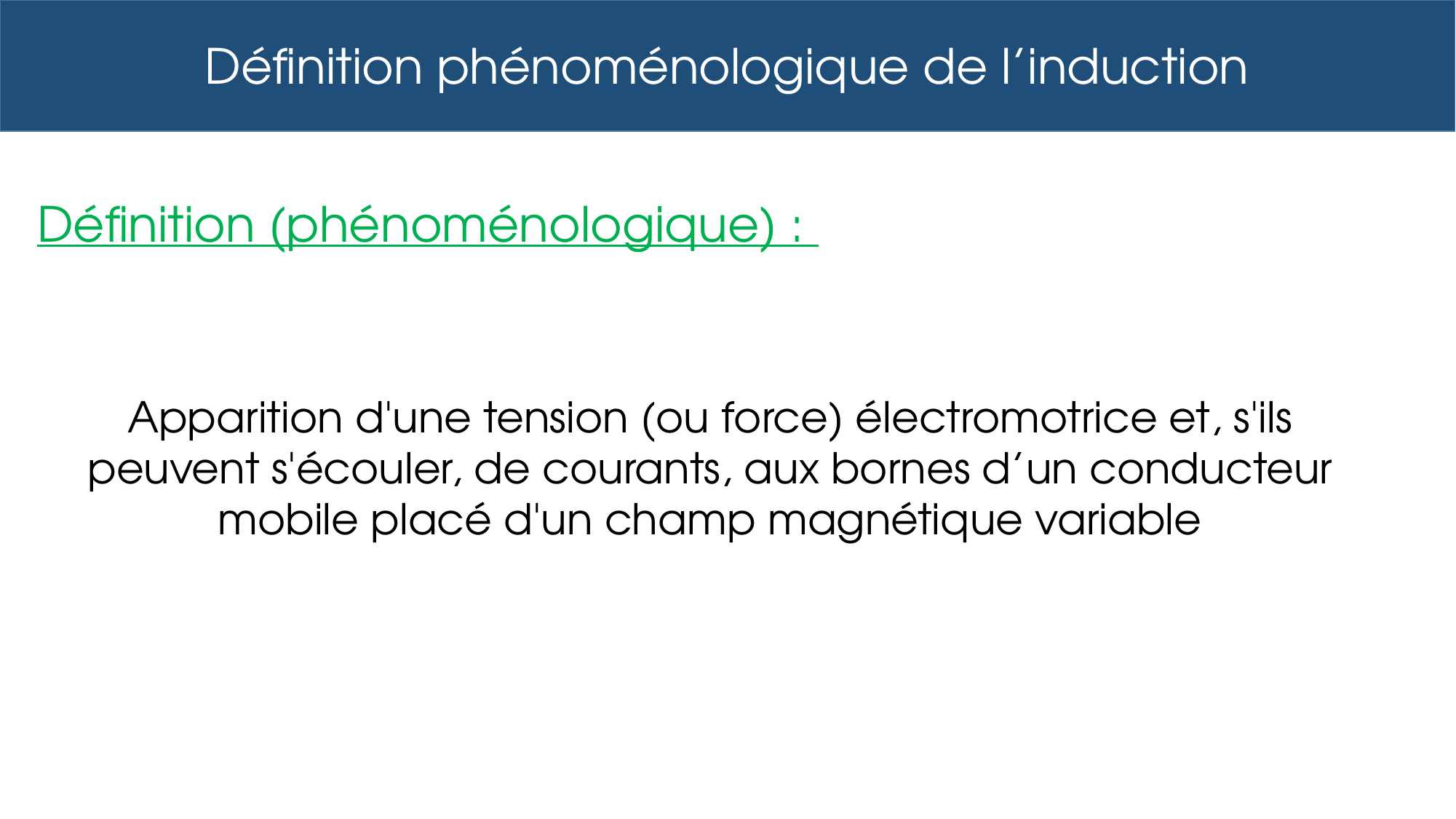

Définition phénoménologique de l’induction
Définition (phénoménologique) :
Apparition d'une tension (ou force) électromotrice et, s'ils peuvent s'écouler, de courants, aux bornes d’un conducteur mobile placé d'un champ magnétique variable